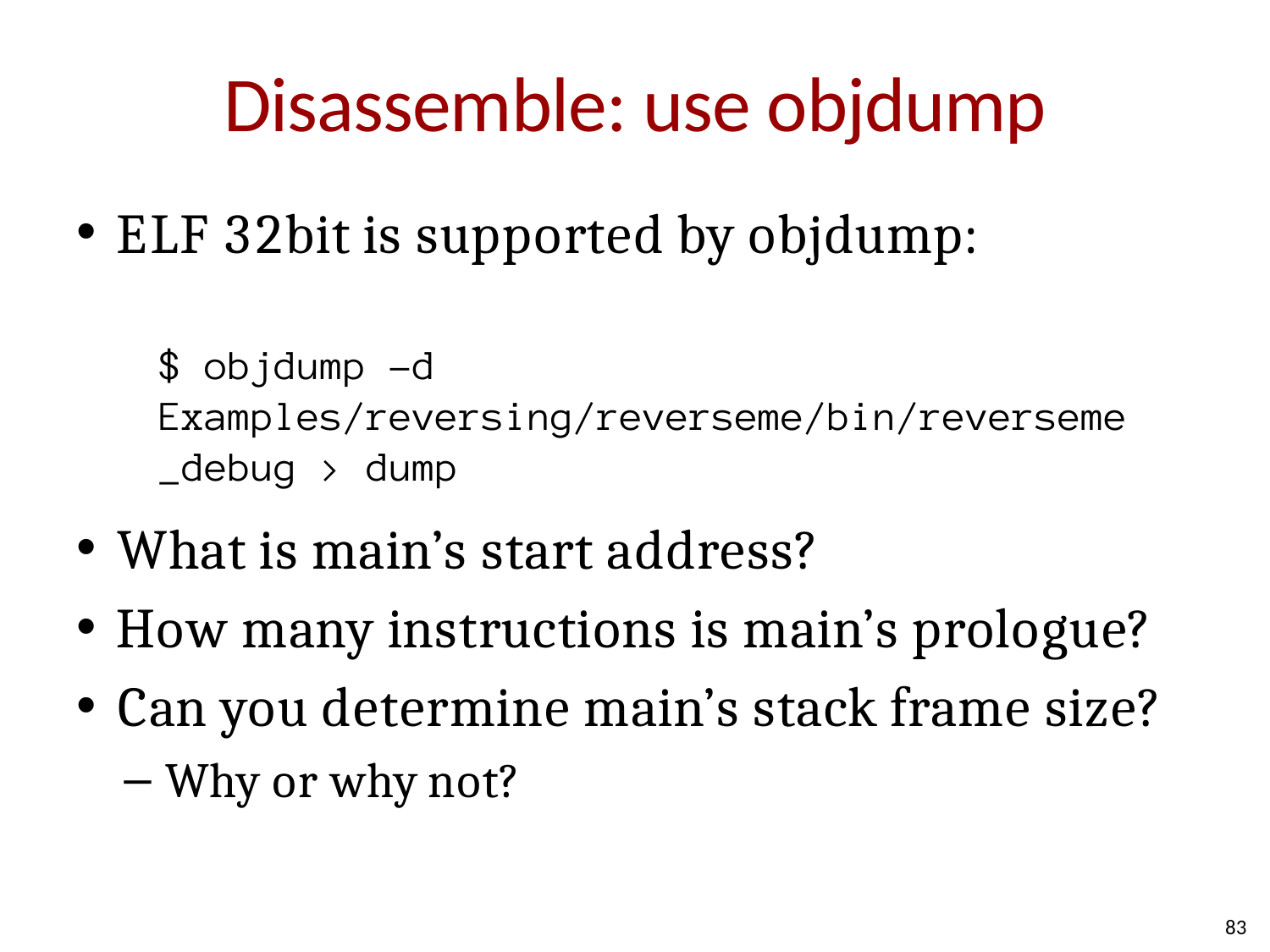

# Disassemble: use objdump
ELF 32bit is supported by objdump:

What is main’s start address?
How many instructions is main’s prologue?
Can you determine main’s stack frame size?
Why or why not?
$ objdump -d Examples/reversing/reverseme/bin/reverseme_debug > dump
83